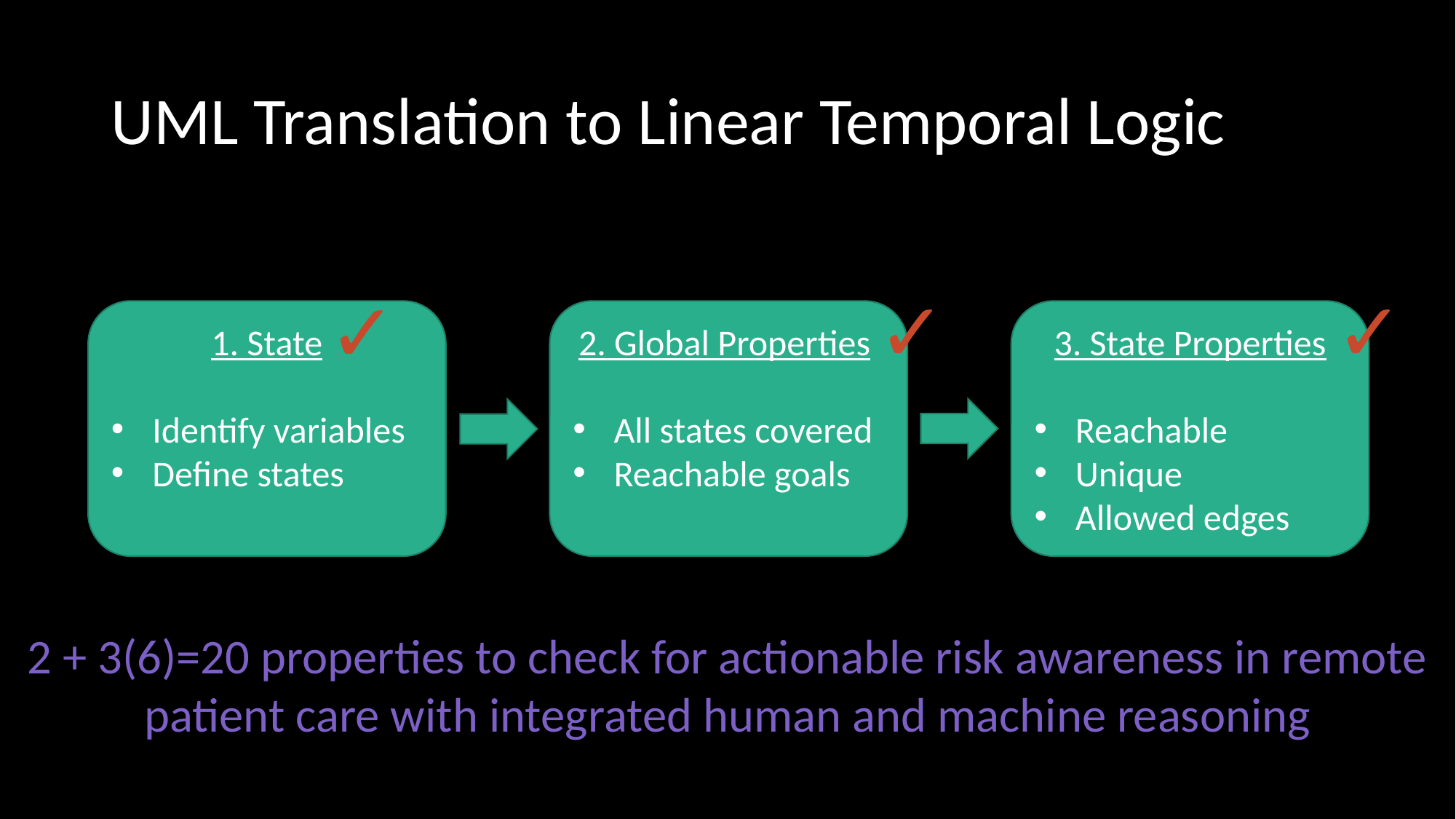

# UML Translation to Linear Temporal Logic
✓
✓
✓
1. State

Identify variables
Define states

2. Global Properties

All states covered
Reachable goals

3. State Properties

Reachable
Unique
Allowed edges

2 + 3(6)=20 properties to check for actionable risk awareness in remote patient care with integrated human and machine reasoning